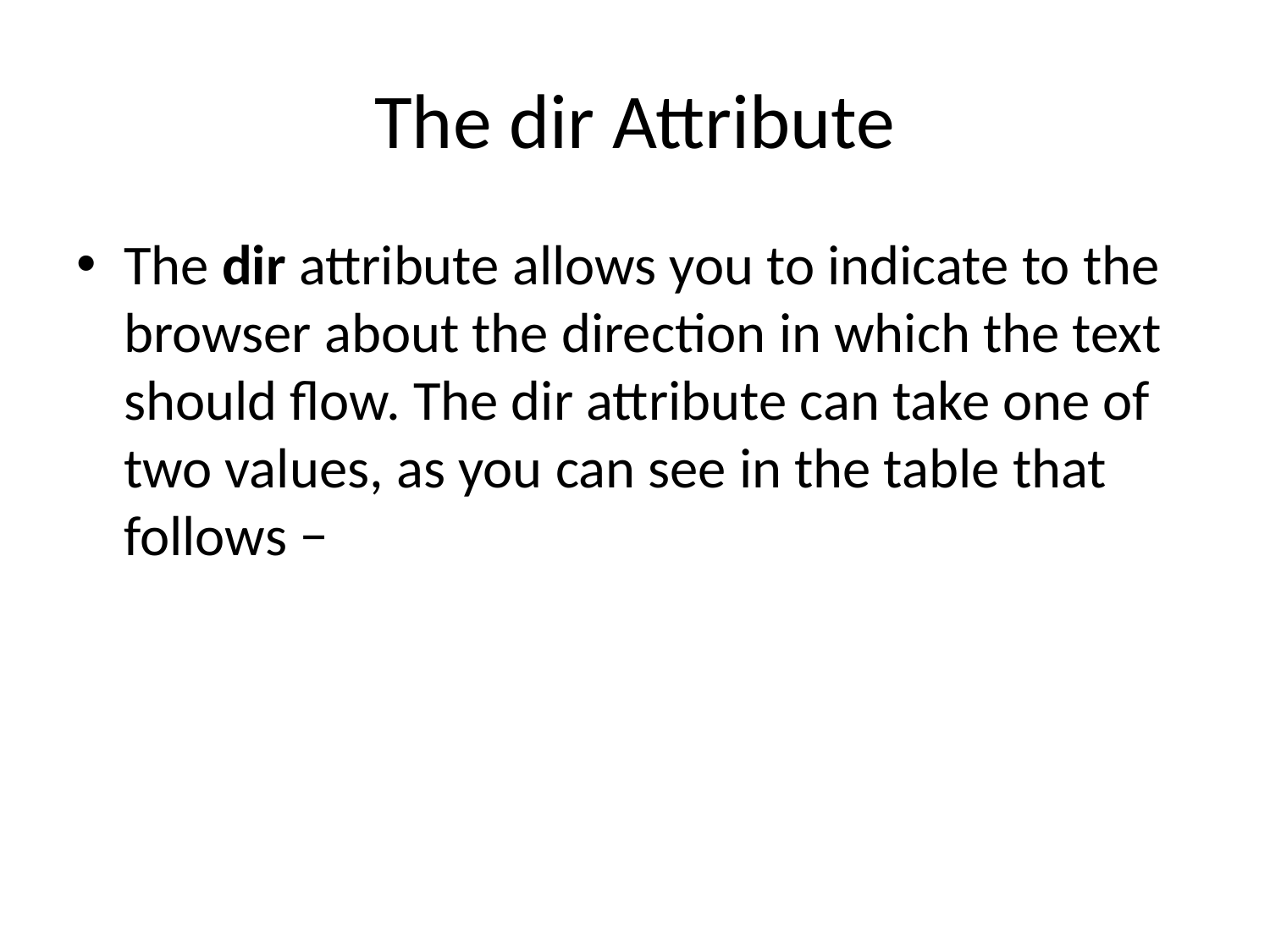

# The dir Attribute
The dir attribute allows you to indicate to the browser about the direction in which the text should flow. The dir attribute can take one of two values, as you can see in the table that follows −